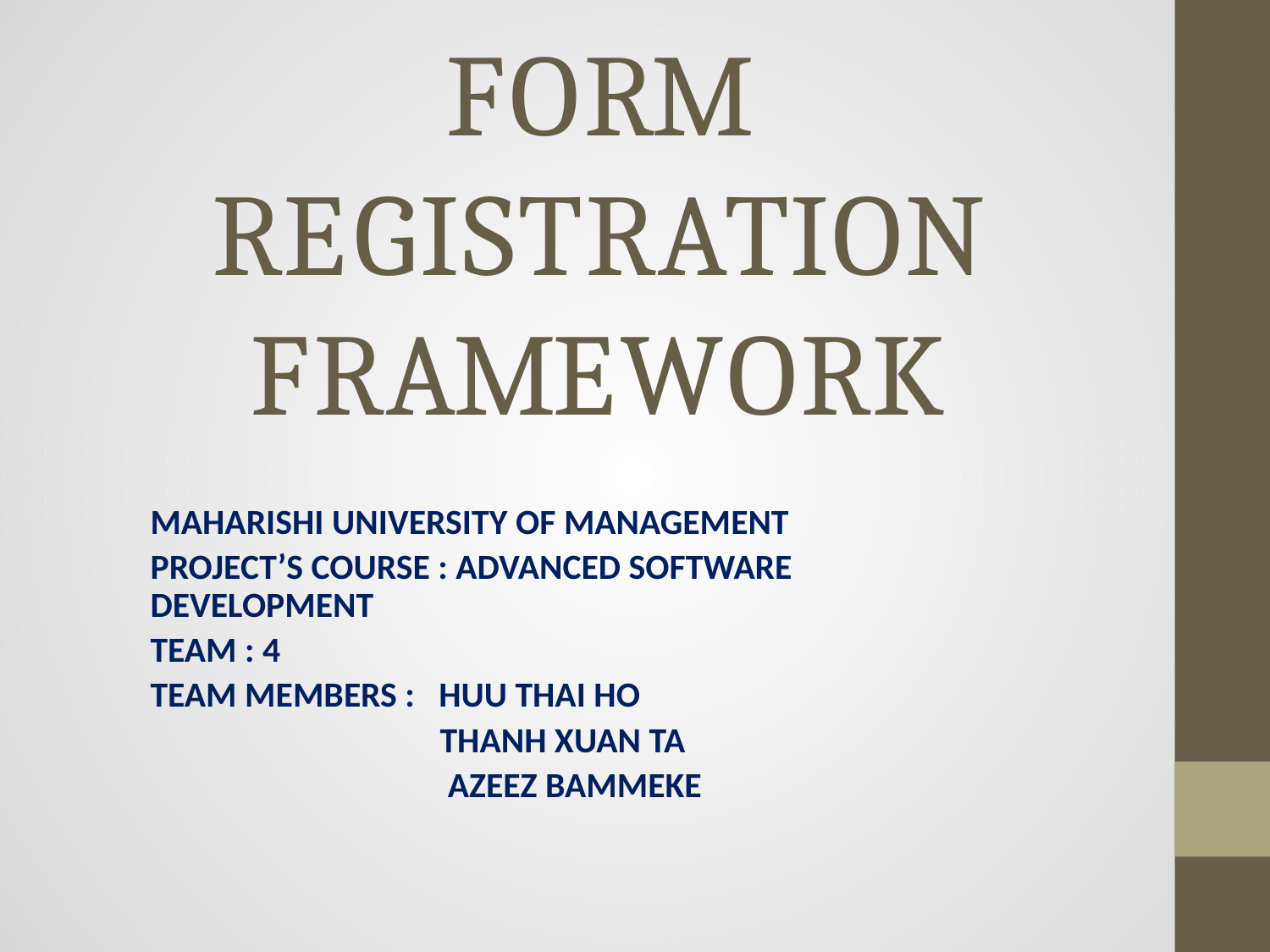

# FORM REGISTRATION FRAMEWORK
MAHARISHI UNIVERSITY OF MANAGEMENT
PROJECT’S COURSE : ADVANCED SOFTWARE DEVELOPMENT
TEAM : 4
TEAM MEMBERS :   HUU THAI HO
                                    THANH XUAN TA
                                     AZEEZ BAMMEKE